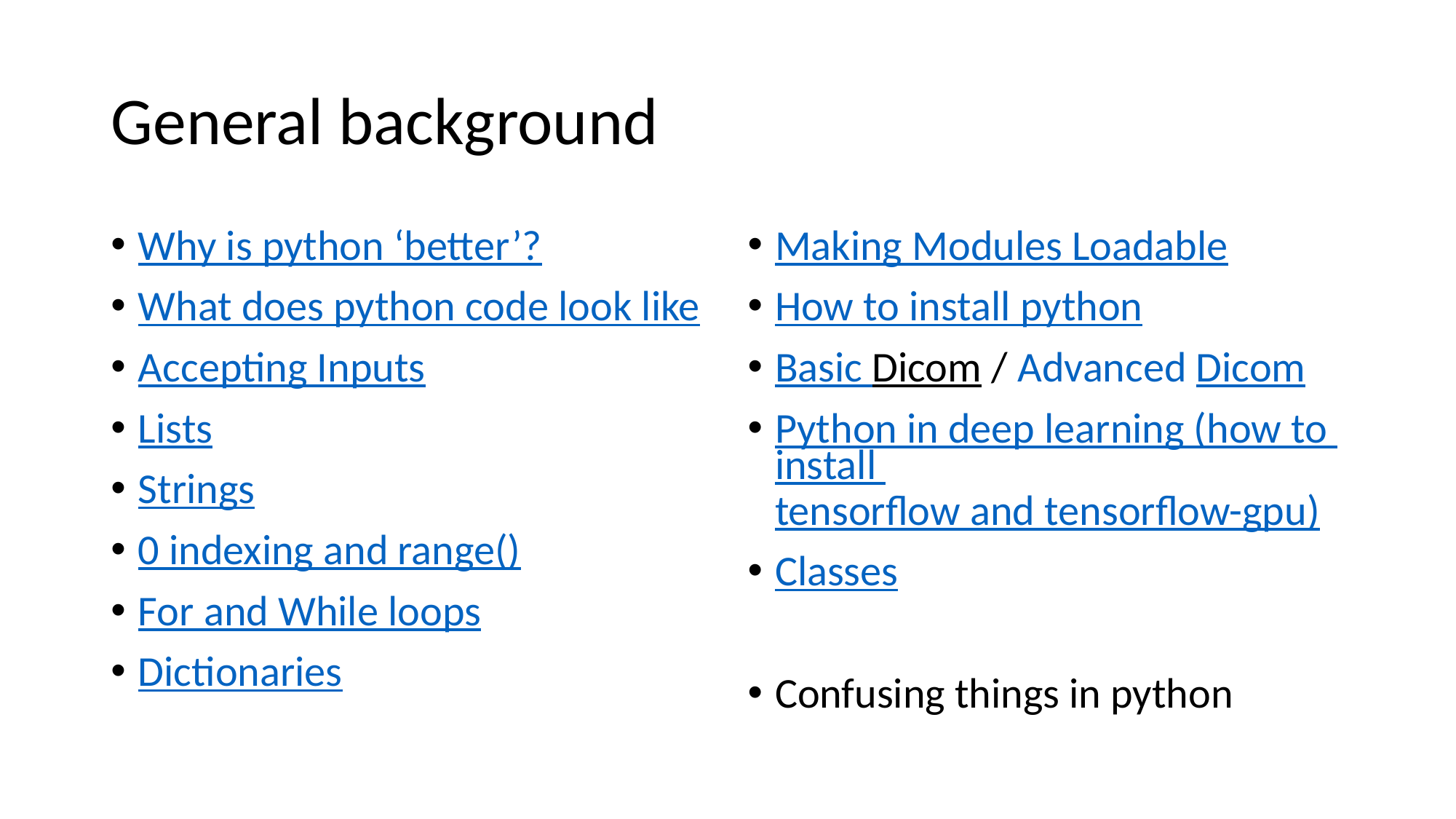

# General background
Why is python ‘better’?
What does python code look like
Accepting Inputs
Lists
Strings
0 indexing and range()
For and While loops
Dictionaries
Making Modules Loadable
How to install python
Basic Dicom / Advanced Dicom
Python in deep learning (how to install tensorflow and tensorflow-gpu)
Classes

Confusing things in python